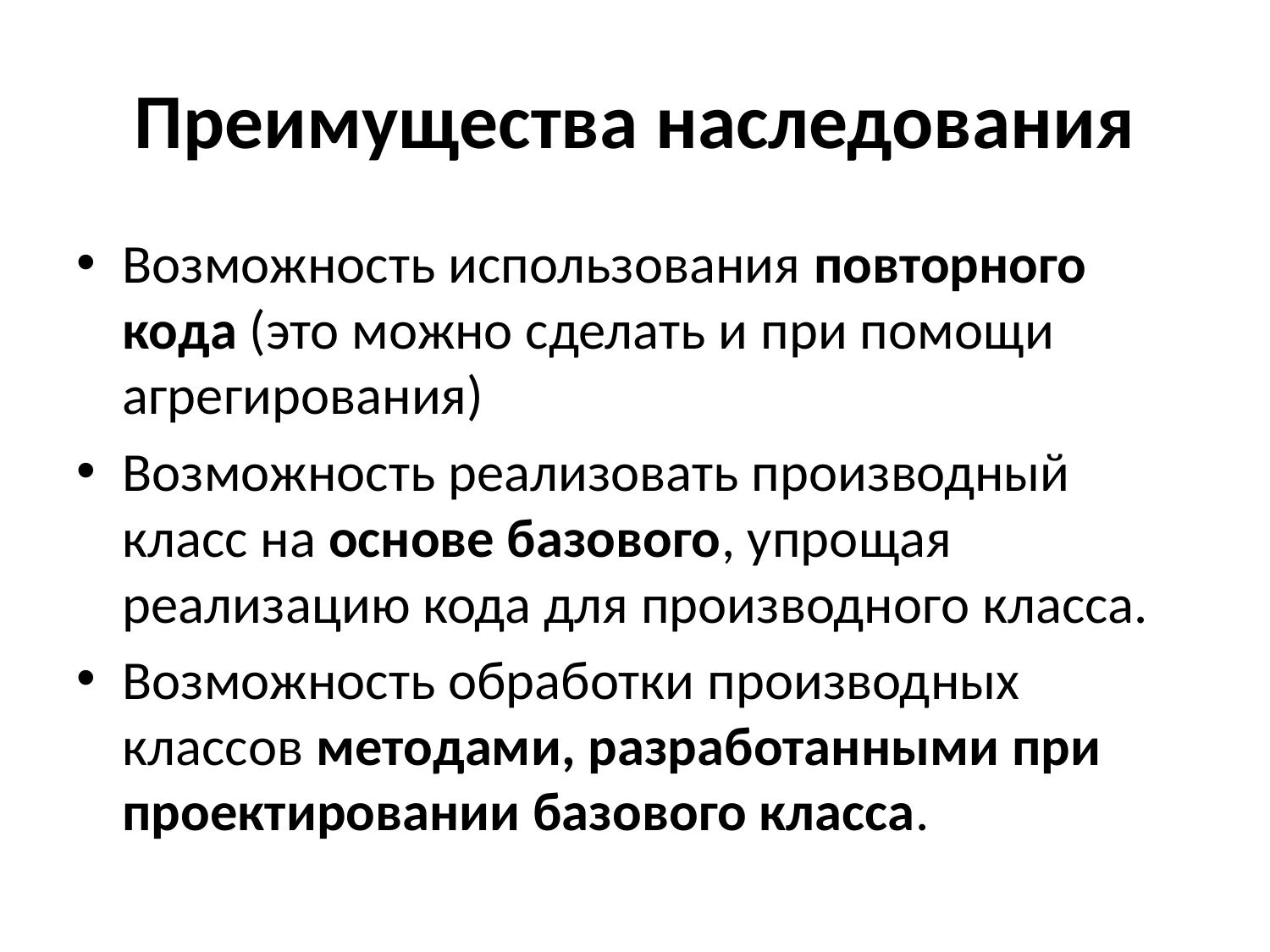

# Преимущества наследования
Возможность использования повторного кода (это можно сделать и при помощи агрегирования)
Возможность реализовать производный класс на основе базового, упрощая реализацию кода для производного класса.
Возможность обработки производных классов методами, разработанными при проектировании базового класса.